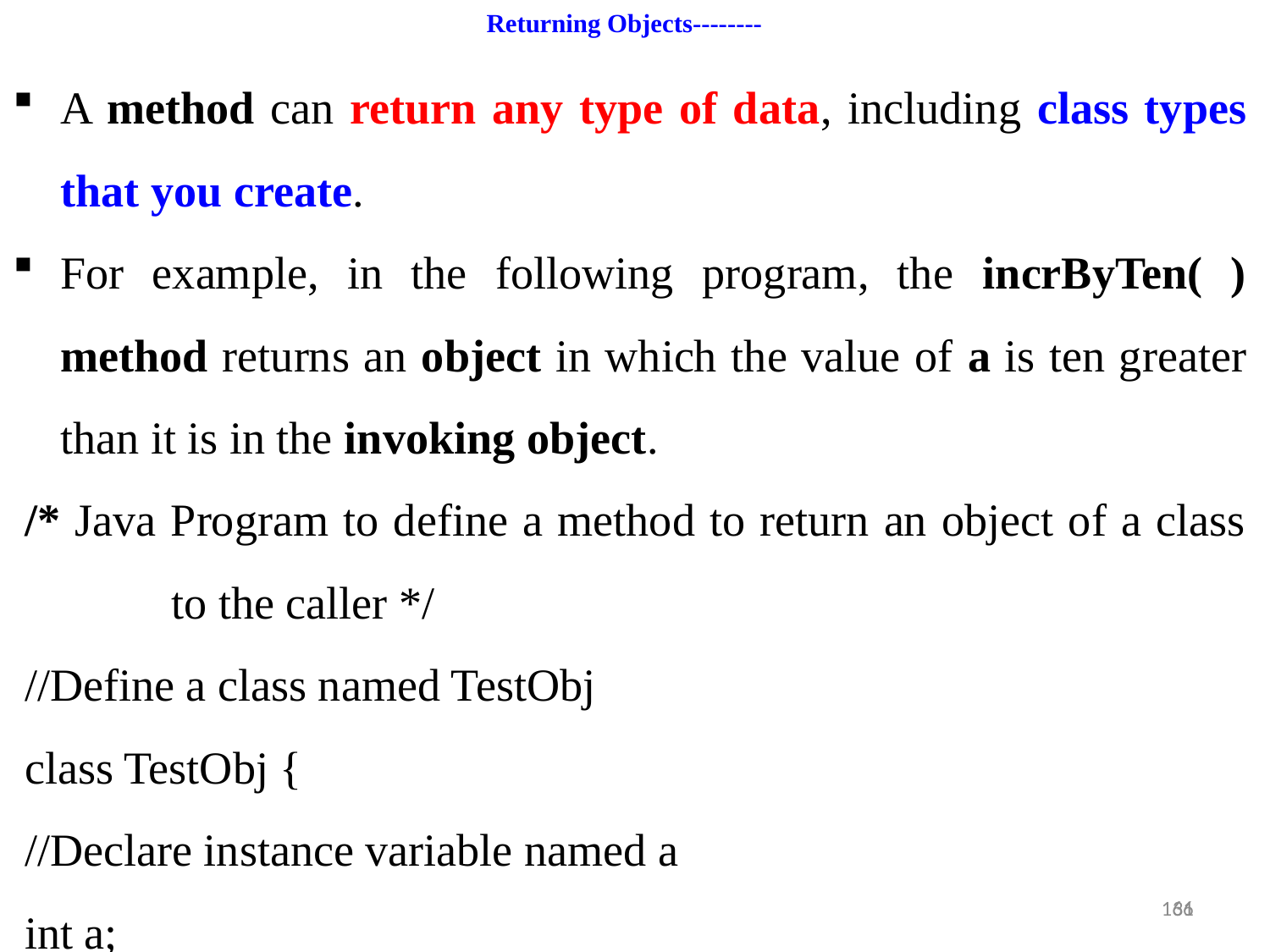

Returning Objects--------
A method can return any type of data, including class types that you create.
For example, in the following program, the incrByTen( ) method returns an object in which the value of a is ten greater than it is in the invoking object.
/* Java Program to define a method to return an object of a class to the caller */
//Define a class named TestObj
class TestObj {
//Declare instance variable named a
int a;
31
166